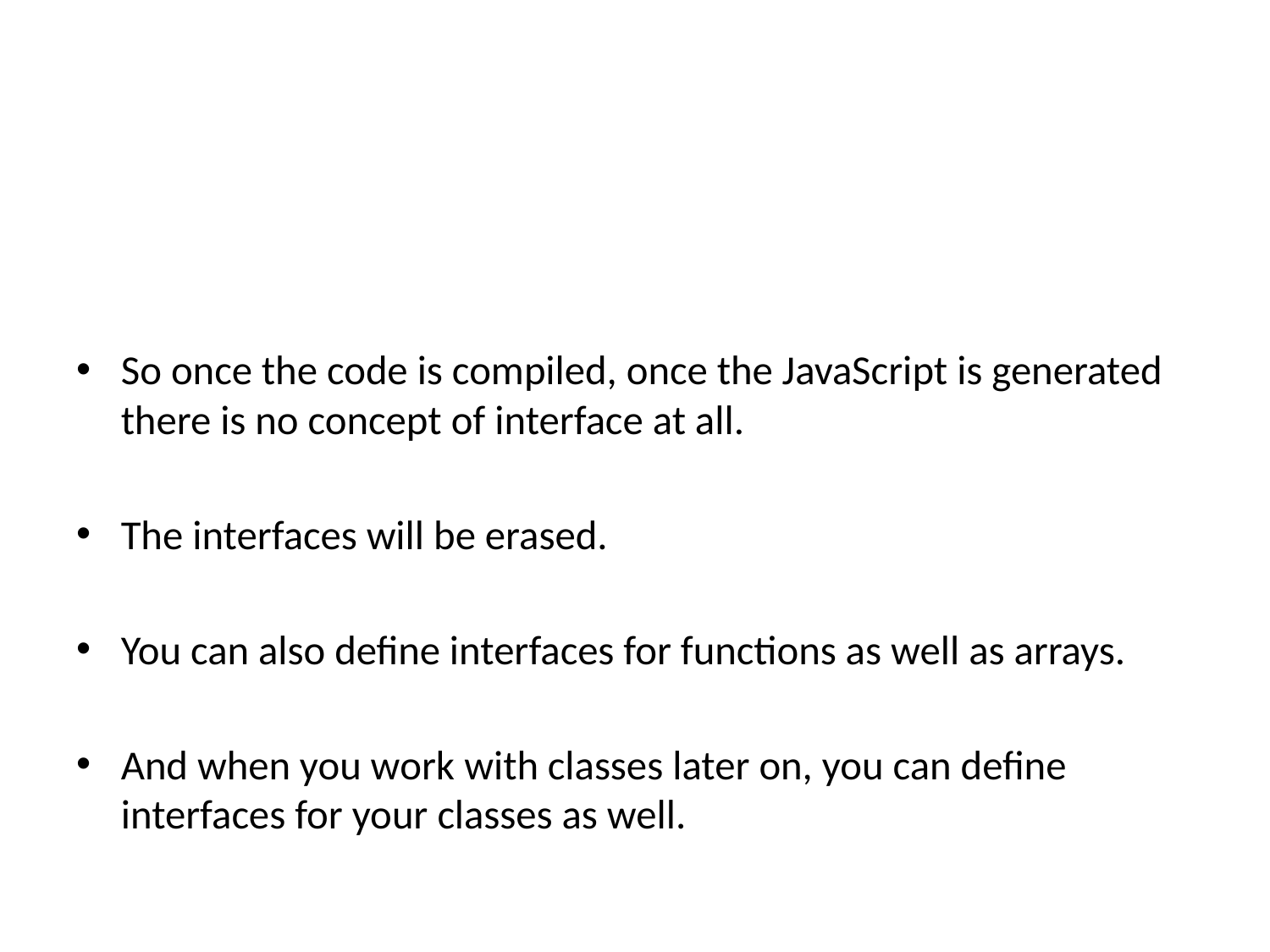

#

So once the code is compiled, once the JavaScript is generated there is no concept of interface at all.

The interfaces will be erased.

You can also define interfaces for functions as well as arrays.

And when you work with classes later on, you can define interfaces for your classes as well.